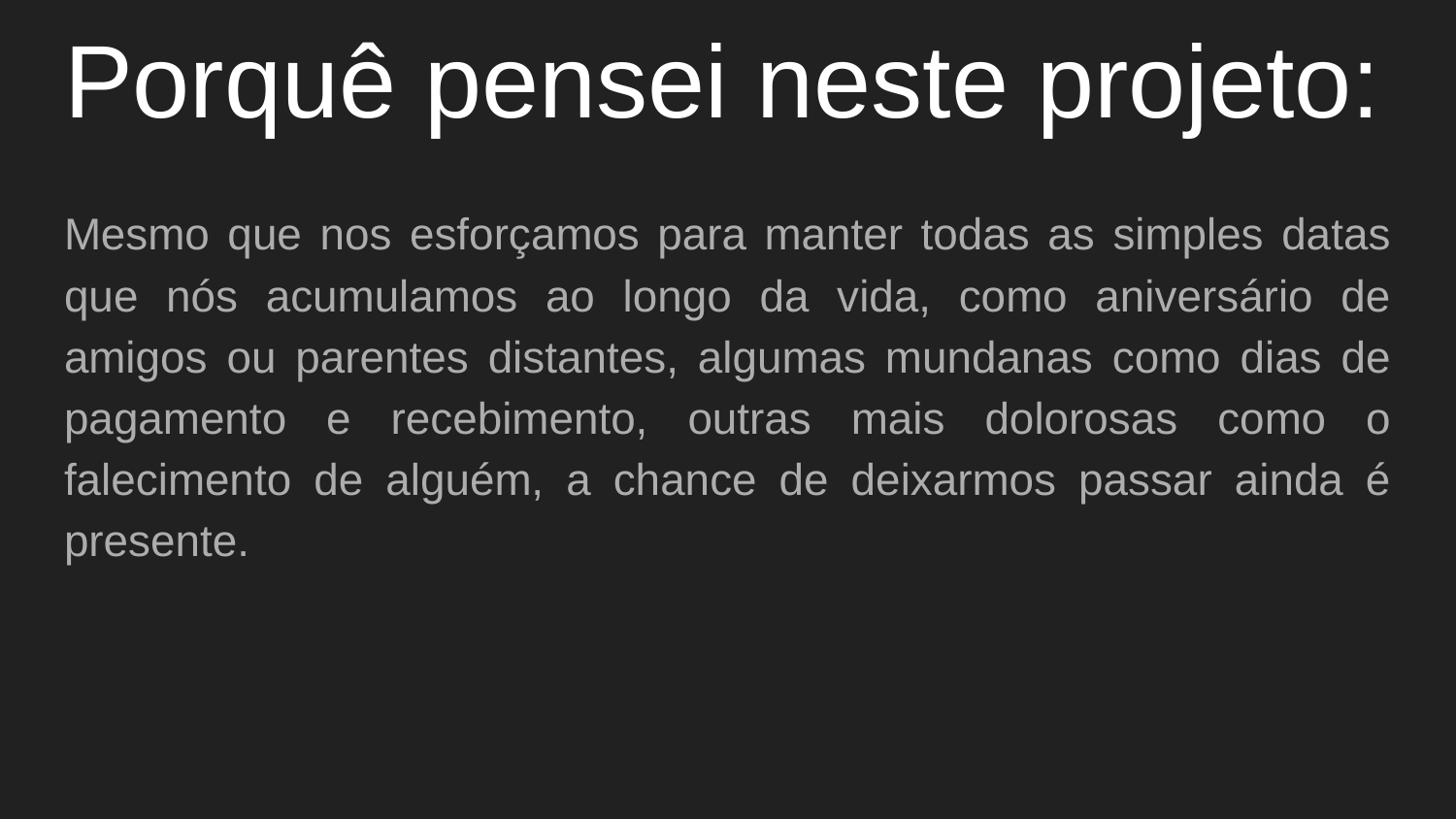

# Porquê pensei neste projeto:
Mesmo que nos esforçamos para manter todas as simples datas que nós acumulamos ao longo da vida, como aniversário de amigos ou parentes distantes, algumas mundanas como dias de pagamento e recebimento, outras mais dolorosas como o falecimento de alguém, a chance de deixarmos passar ainda é presente.